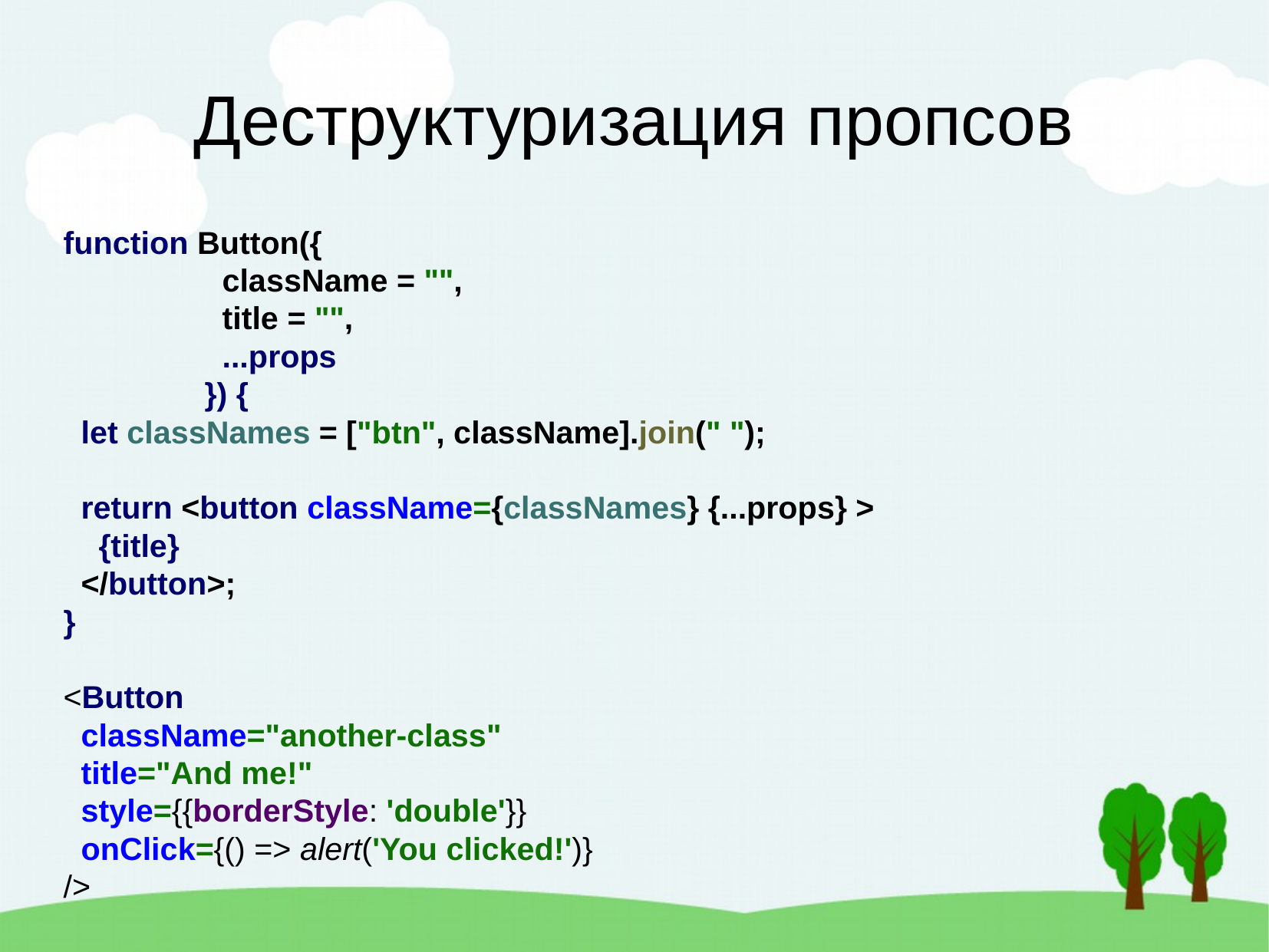

Деструктуризация пропсов
function Button({
                  className = "",
                  title = "",
                  ...props
                }) {
  let classNames = ["btn", className].join(" ");

  return <button className={classNames} {...props} >
    {title}
  </button>;
}

<Button
  className="another-class"
  title="And me!"
  style={{borderStyle: 'double'}}
  onClick={() => alert('You clicked!')}
/>